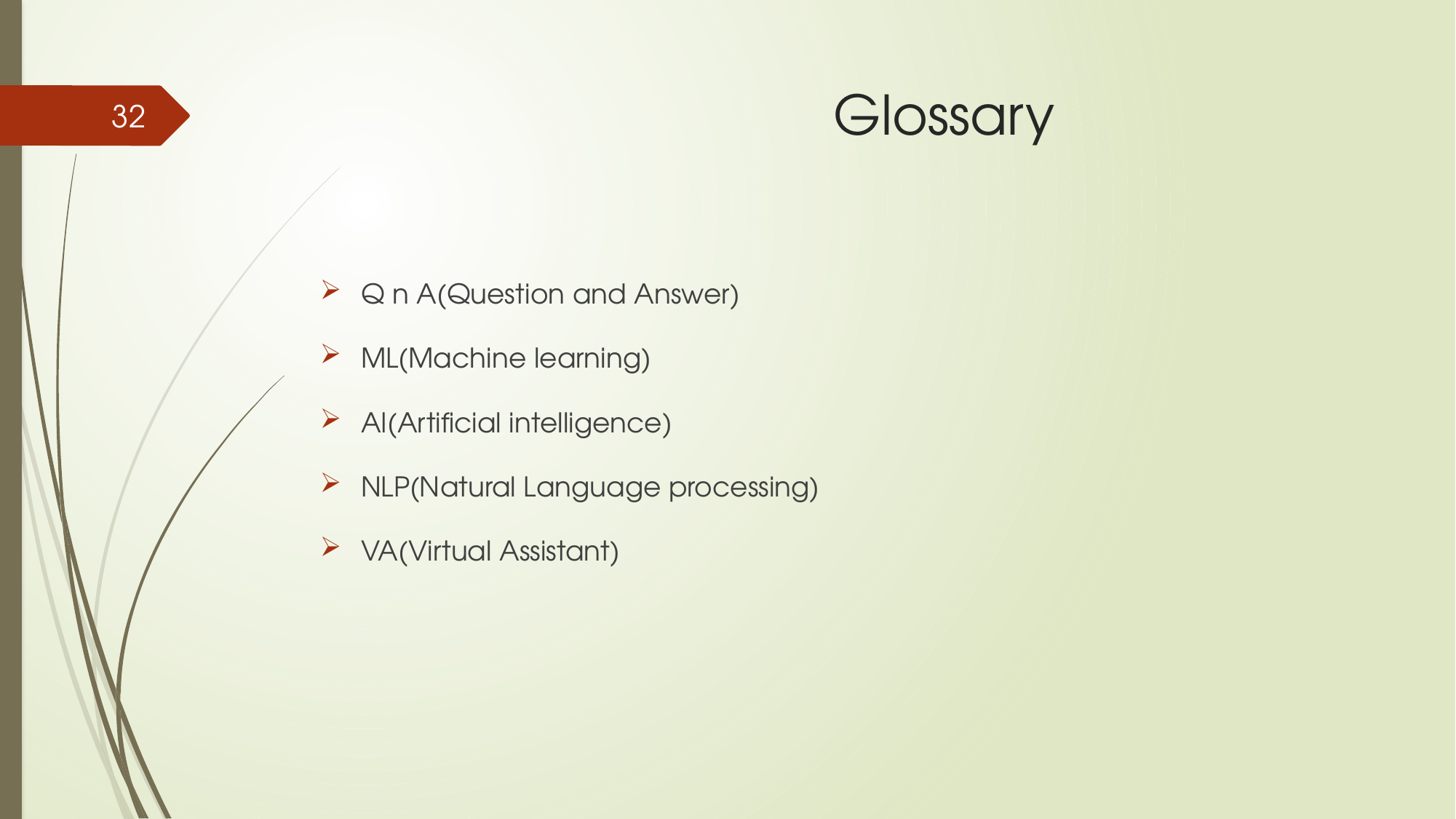

# Glossary
32
Q n A(Question and Answer)
ML(Machine learning)
AI(Artificial intelligence)
NLP(Natural Language processing)
VA(Virtual Assistant)